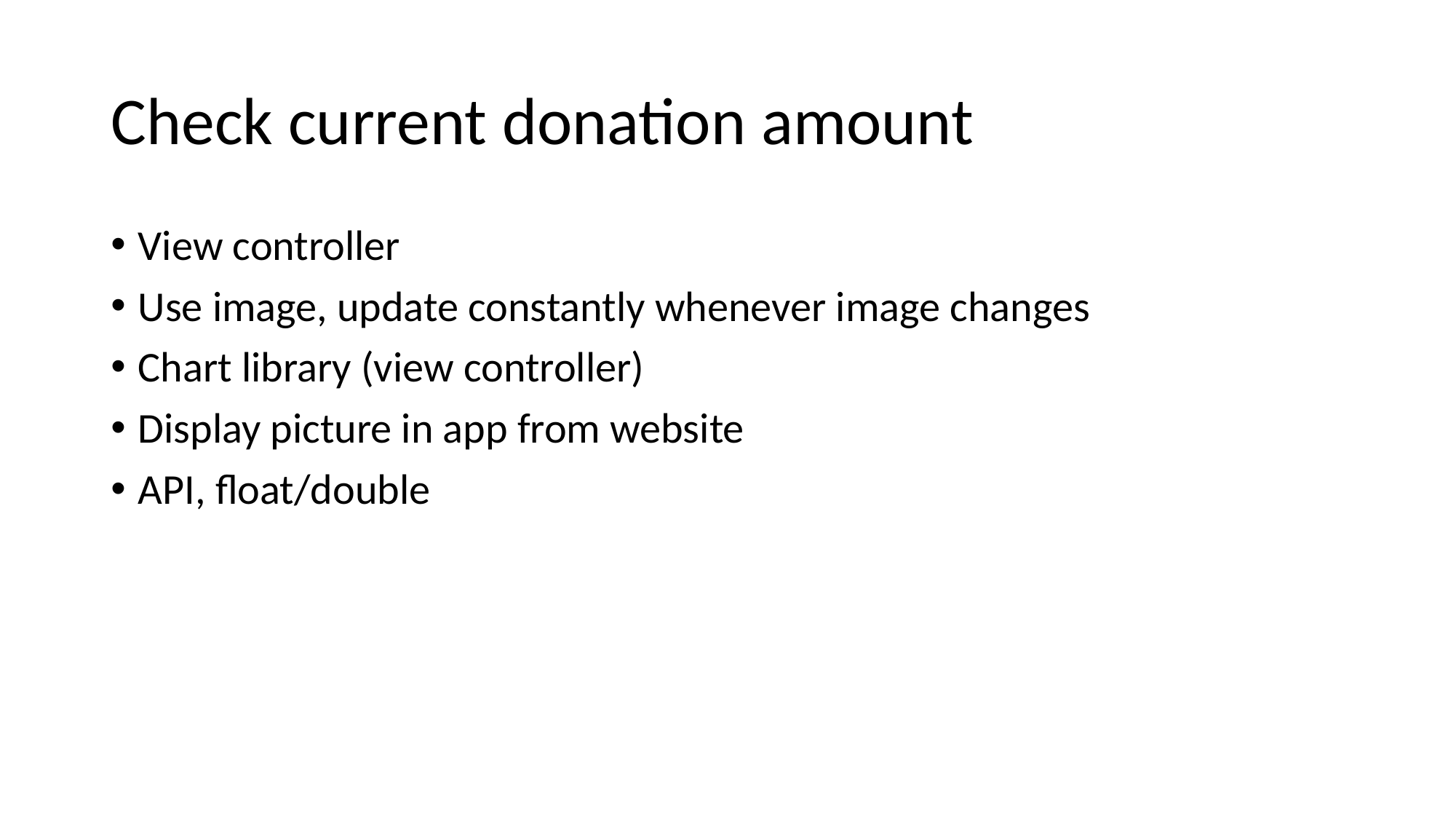

# Check current donation amount
View controller
Use image, update constantly whenever image changes
Chart library (view controller)
Display picture in app from website
API, float/double